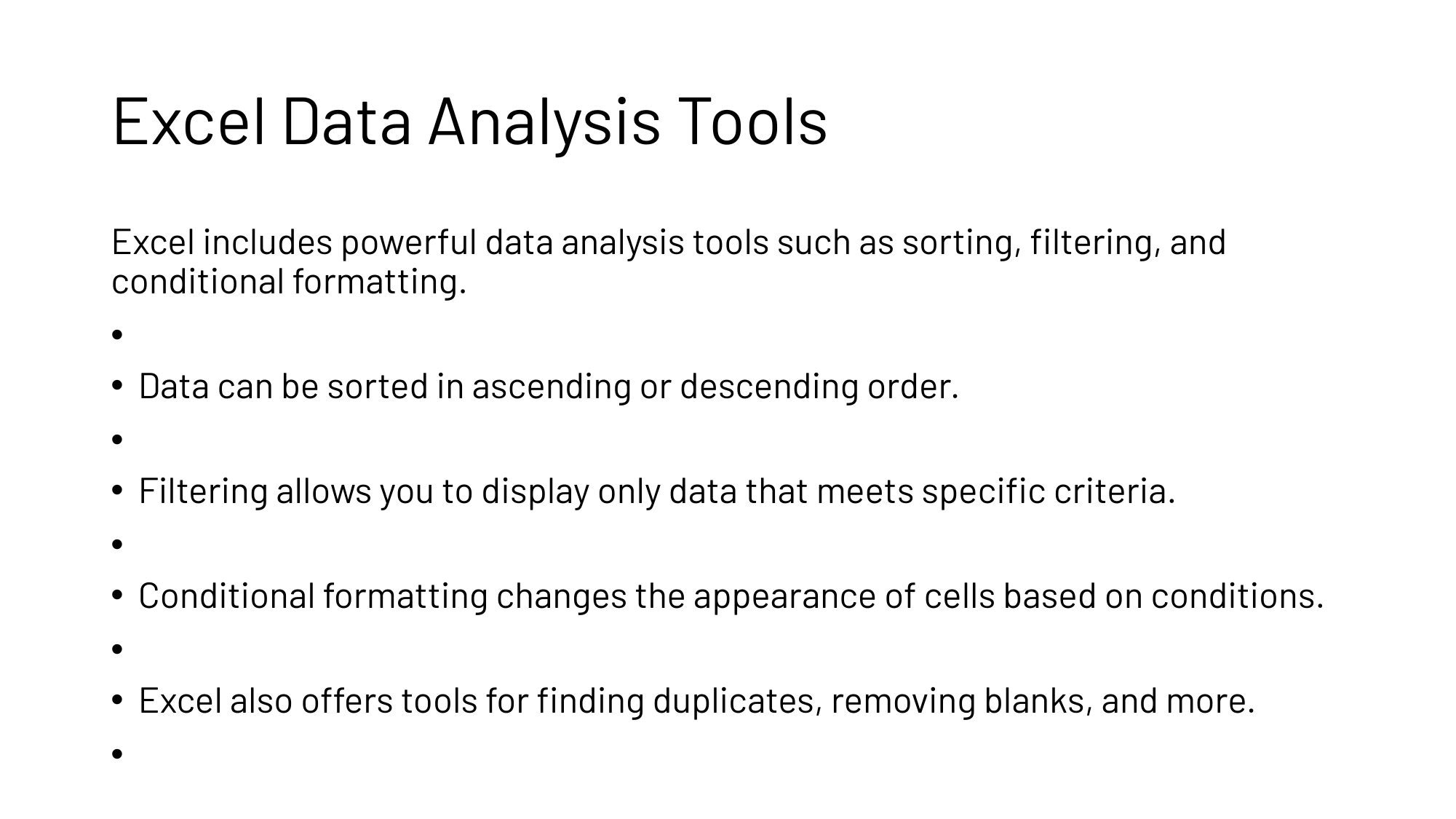

# Excel Data Analysis Tools
Excel includes powerful data analysis tools such as sorting, filtering, and conditional formatting.

Data can be sorted in ascending or descending order.

Filtering allows you to display only data that meets specific criteria.

Conditional formatting changes the appearance of cells based on conditions.

Excel also offers tools for finding duplicates, removing blanks, and more.